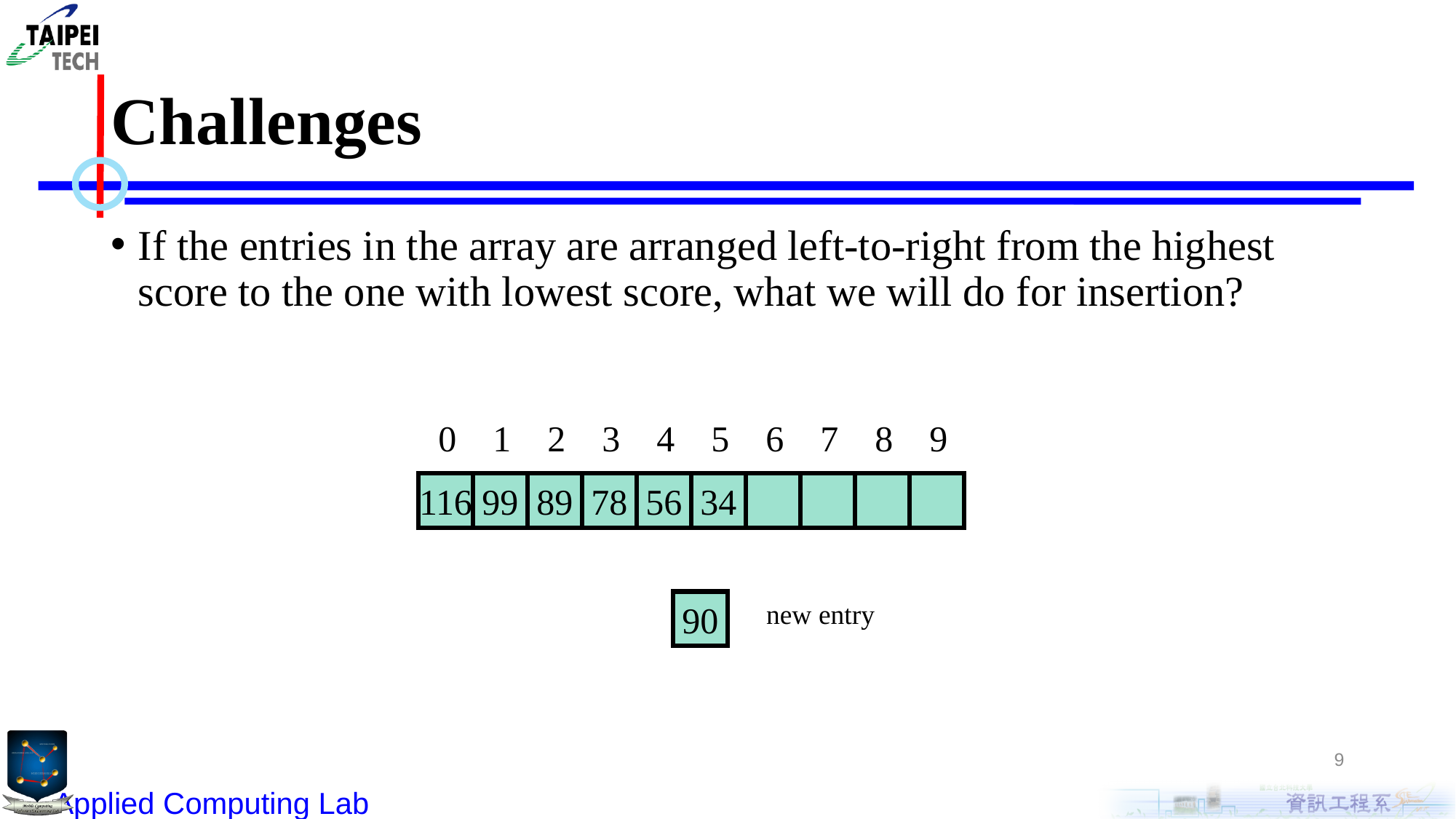

# Challenges
If the entries in the array are arranged left-to-right from the highest score to the one with lowest score, what we will do for insertion?

0
1
2
3
4
5
6
7
8
9
116
99
89
78
56
34

90
new entry
9